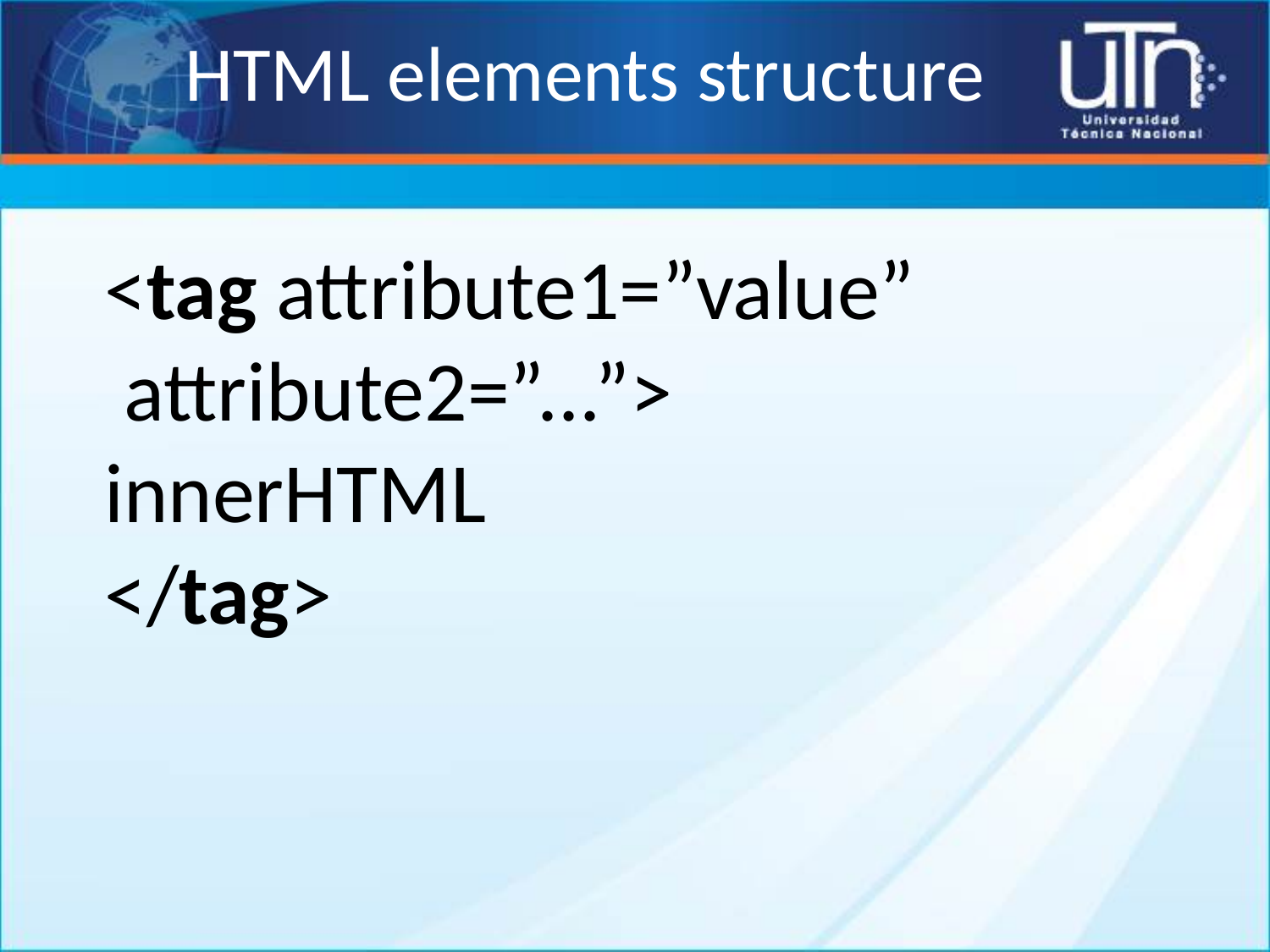

# HTML elements structure
<tag attribute1=”value” attribute2=”...”>
innerHTML
</tag>